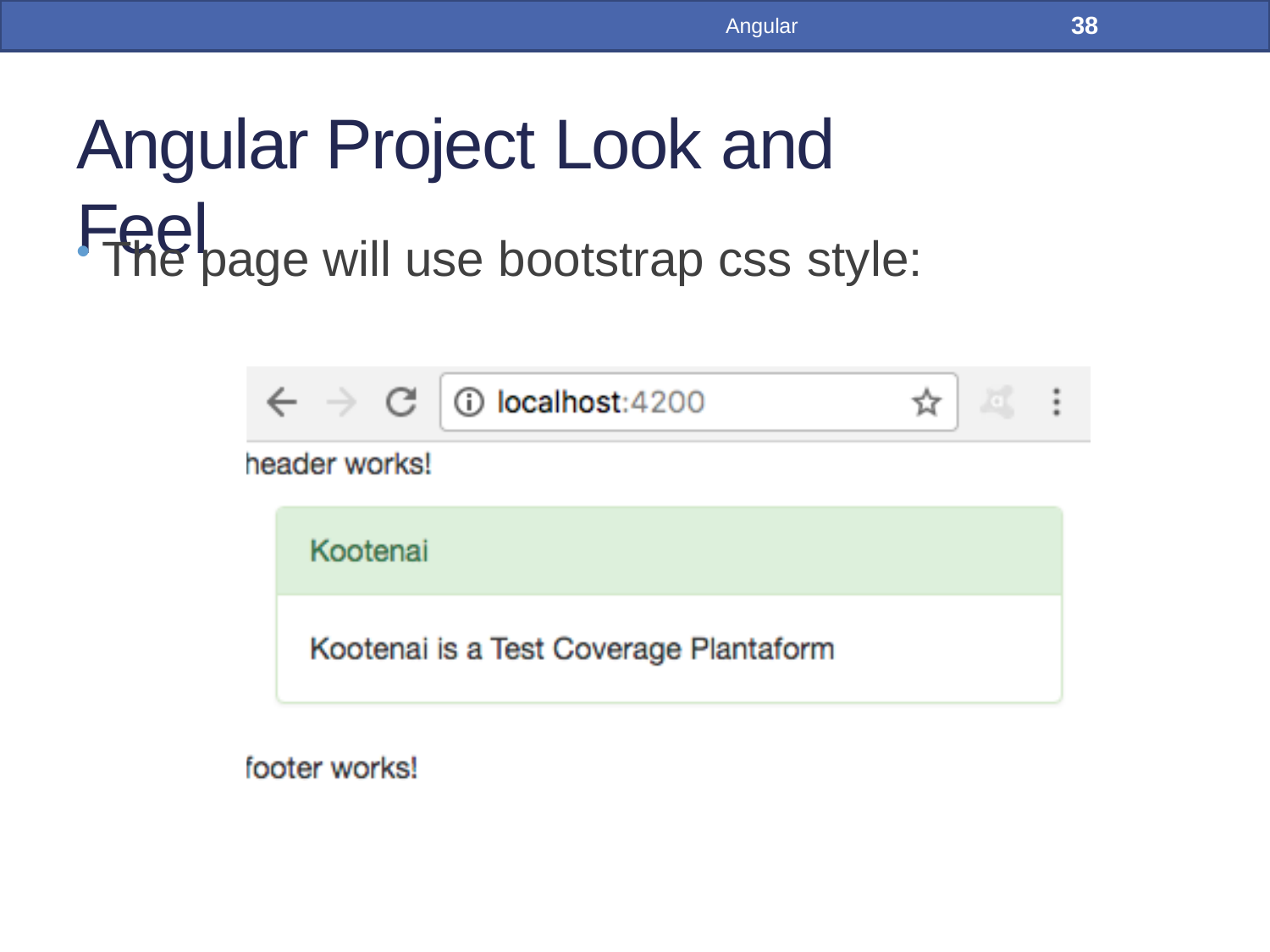

38
Angular
# Angular Project Look and Feel
The page will use bootstrap css style: